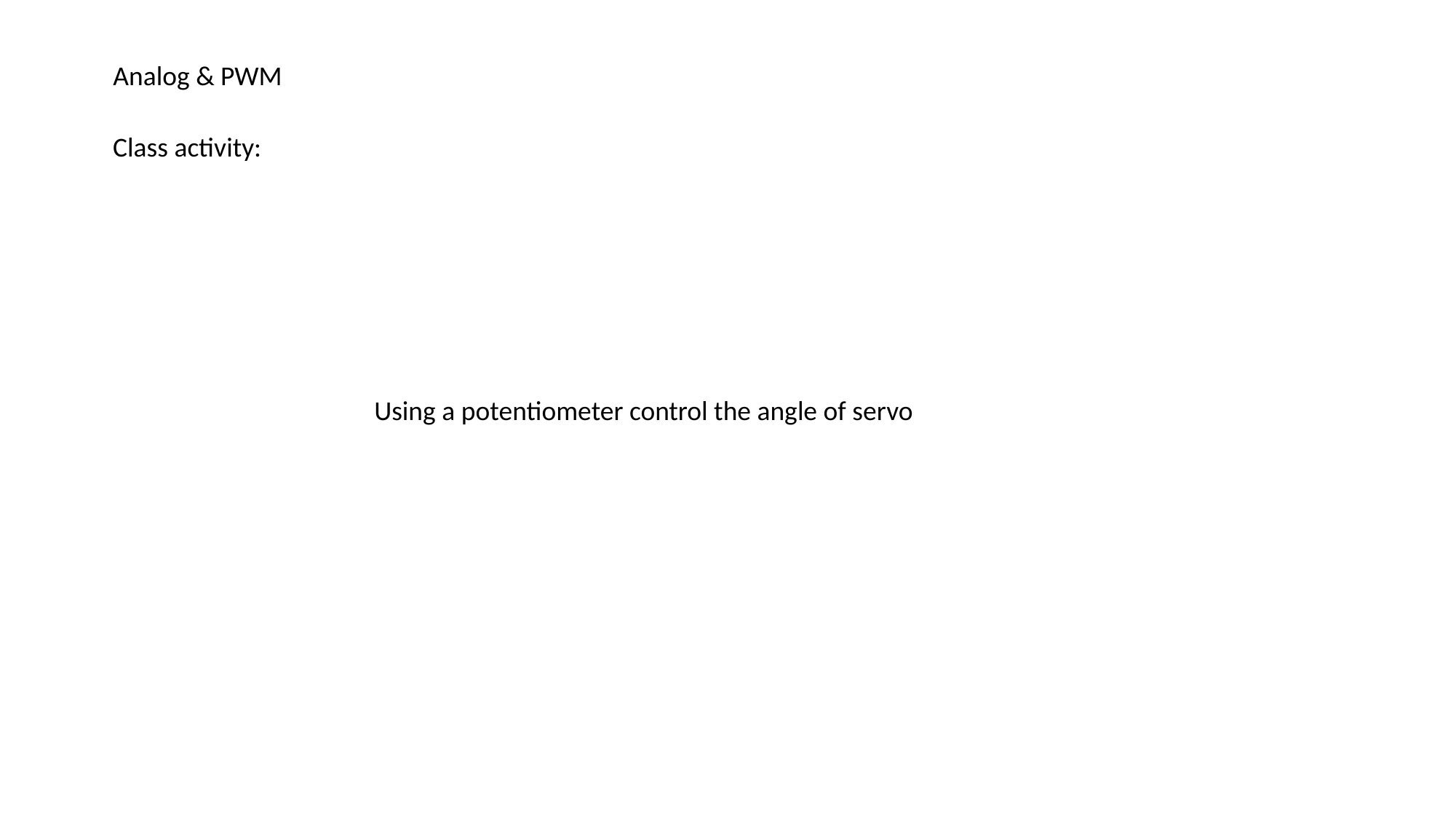

Analog & PWM
Class activity:
Using a potentiometer control the angle of servo